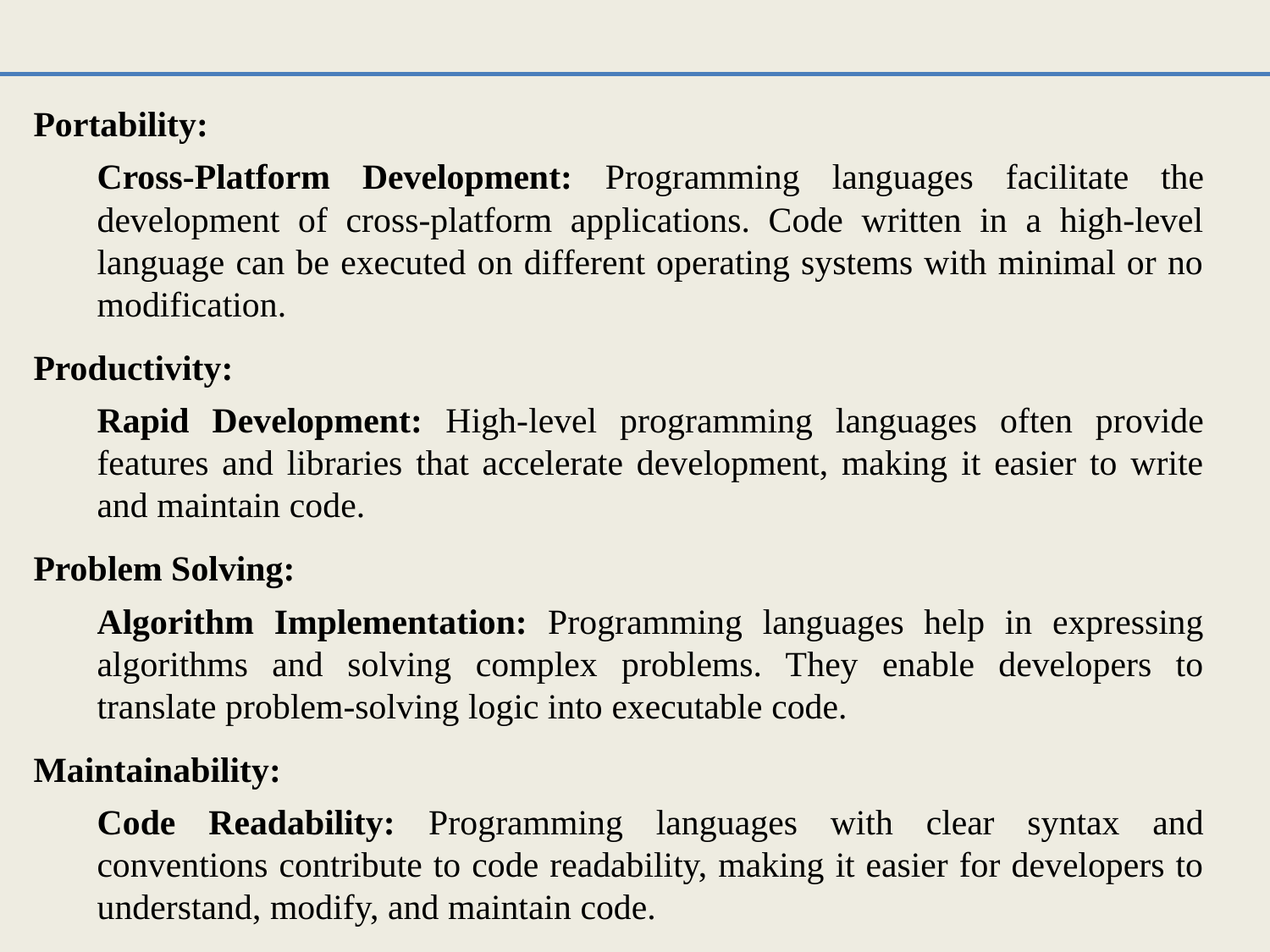

Portability:
Cross-Platform Development: Programming languages facilitate the development of cross-platform applications. Code written in a high-level language can be executed on different operating systems with minimal or no modification.
Productivity:
Rapid Development: High-level programming languages often provide features and libraries that accelerate development, making it easier to write and maintain code.
Problem Solving:
Algorithm Implementation: Programming languages help in expressing algorithms and solving complex problems. They enable developers to translate problem-solving logic into executable code.
Maintainability:
Code Readability: Programming languages with clear syntax and conventions contribute to code readability, making it easier for developers to understand, modify, and maintain code.